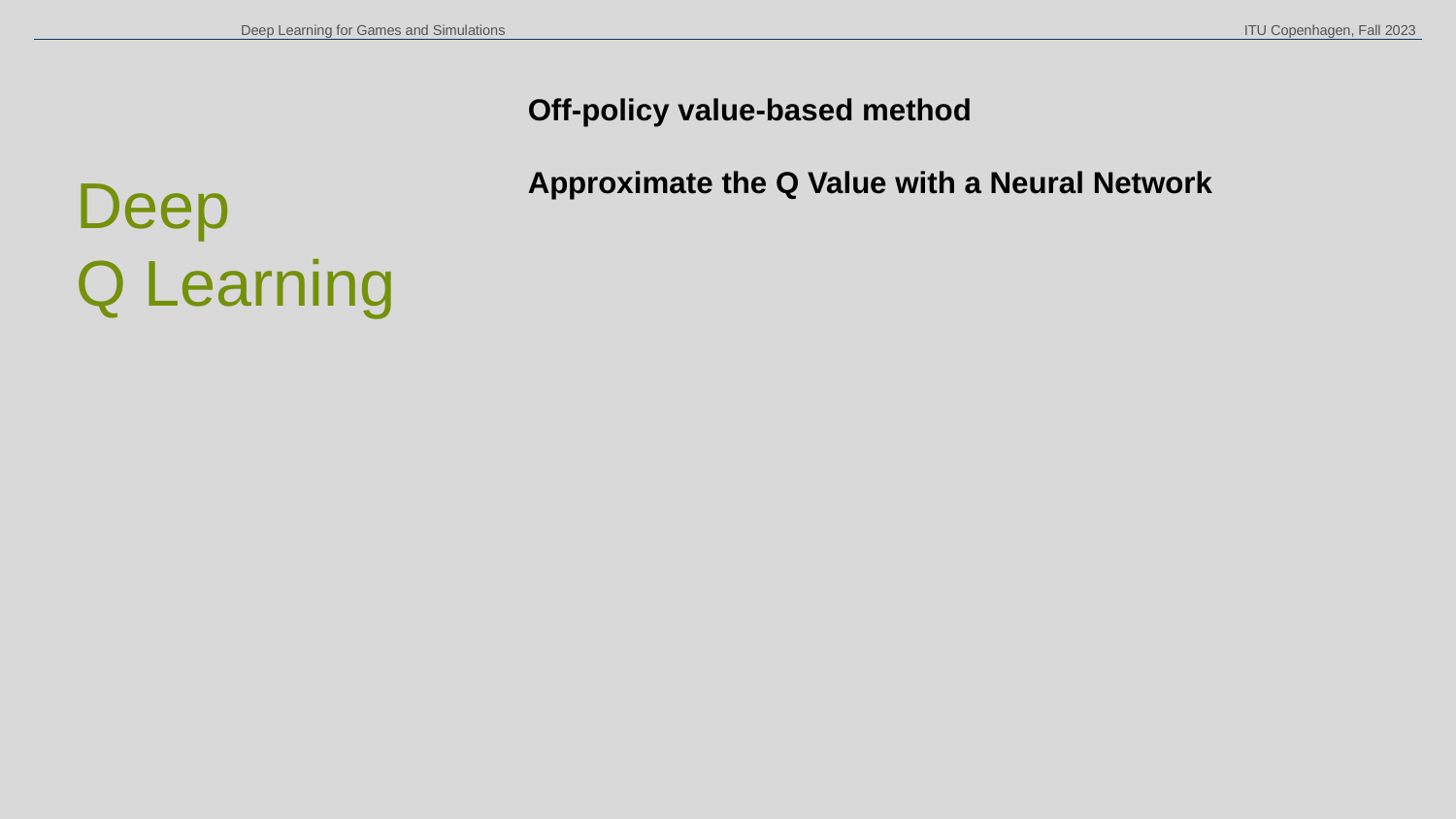

Deep Learning for Games and Simulations
ITU Copenhagen, Fall 2023

Off-policy value-based method
Approximate the Q Value with a Neural Network

Deep
Q Learning